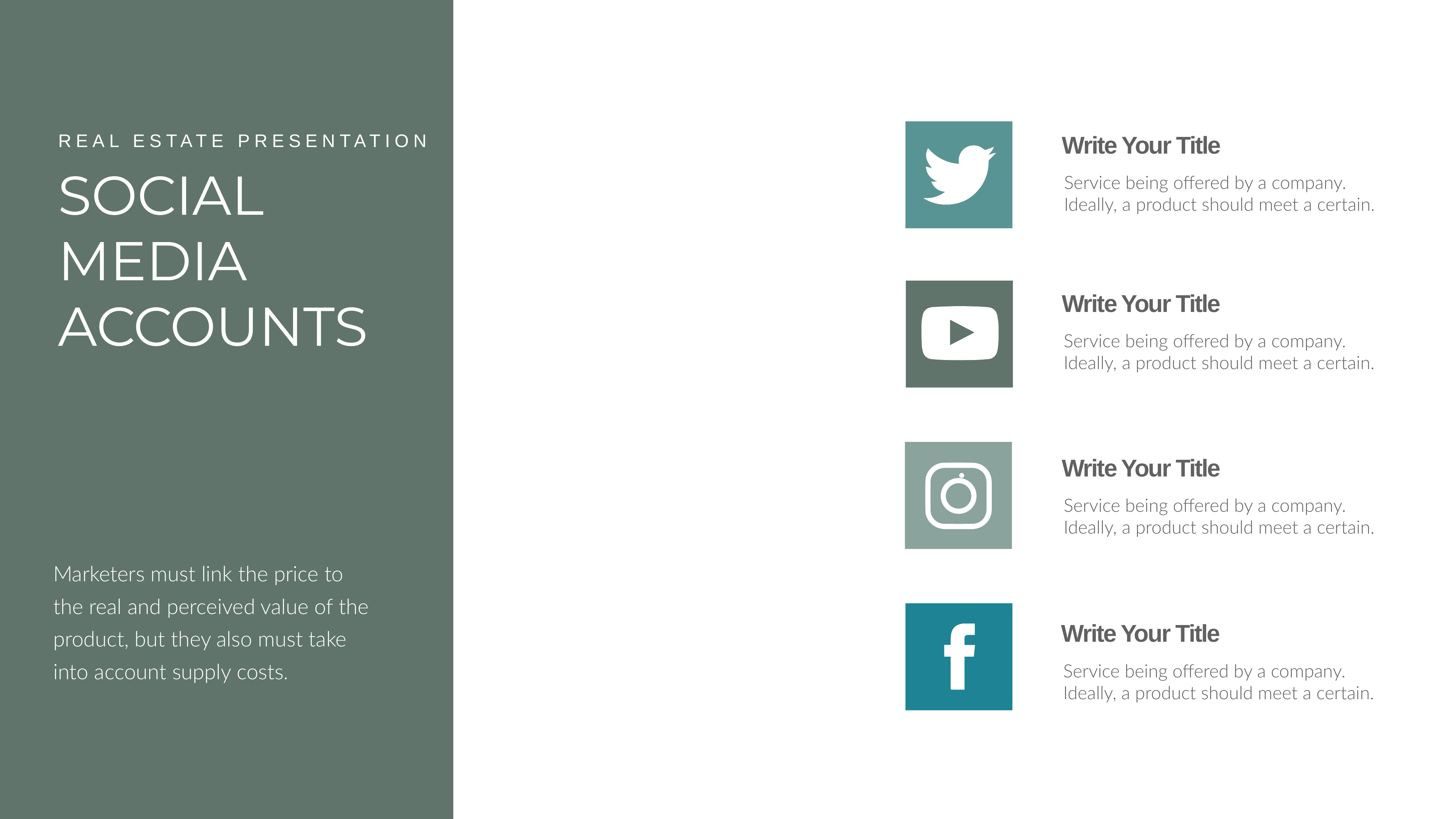

REAL ESTATE PRESENTATION
SOCIAL
MEDIA
ACCOUNTS
Write Your Title

Service being offered by a company. Ideally, a product should meet a certain.

Write Your Title

Service being offered by a company. Ideally, a product should meet a certain.

Write Your Title

Service being offered by a company. Ideally, a product should meet a certain.
Marketers must link the price to the real and perceived value of the product, but they also must take into account supply costs.

Write Your Title

Service being offered by a company. Ideally, a product should meet a certain.